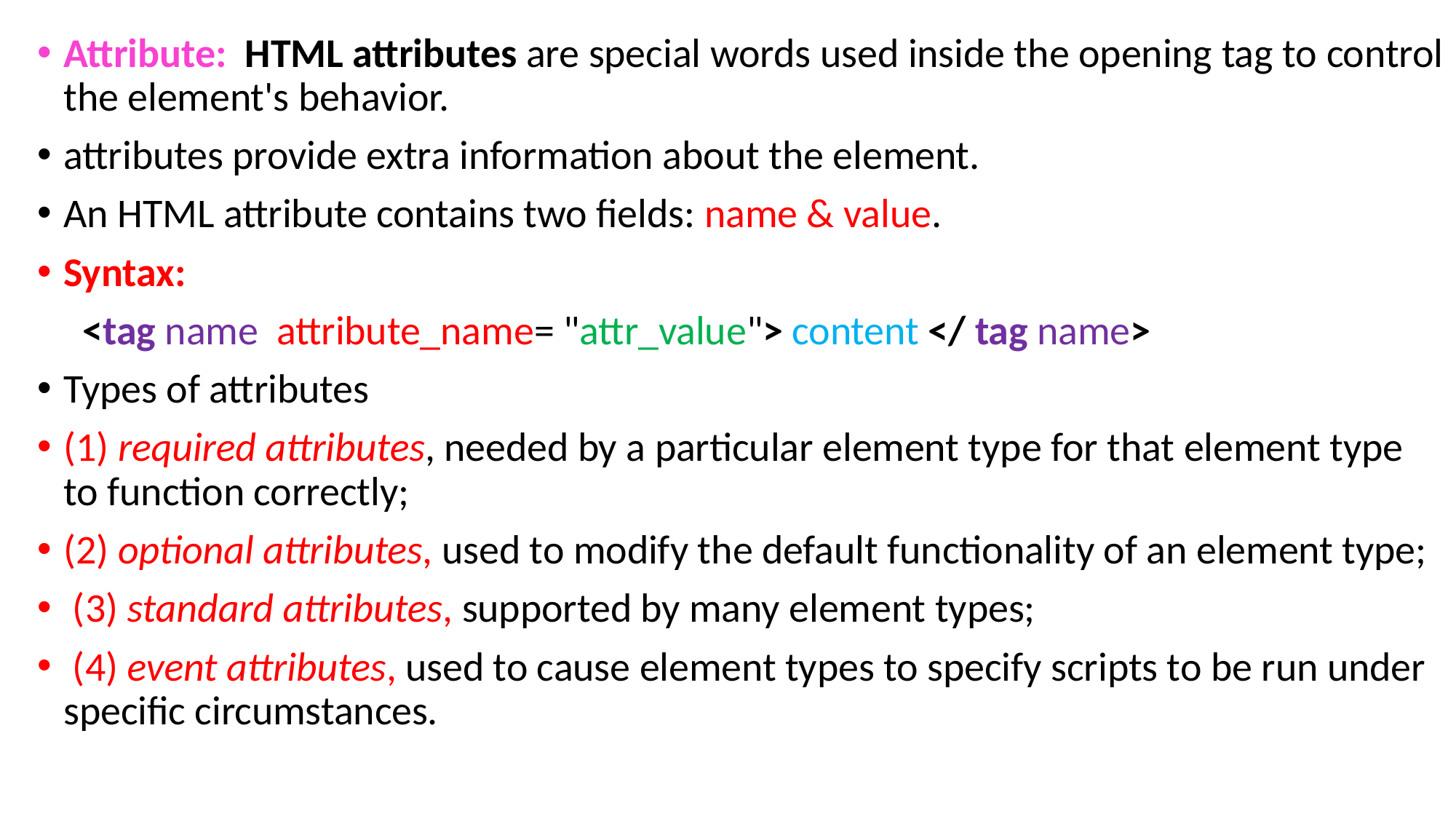

Attribute:  HTML attributes are special words used inside the opening tag to control the element's behavior.
attributes provide extra information about the element.
An HTML attribute contains two fields: name & value.
Syntax:
     <tag name  attribute_name= "attr_value"> content </ tag name>
Types of attributes
(1) required attributes, needed by a particular element type for that element type to function correctly;
(2) optional attributes, used to modify the default functionality of an element type;
 (3) standard attributes, supported by many element types;
 (4) event attributes, used to cause element types to specify scripts to be run under specific circumstances.